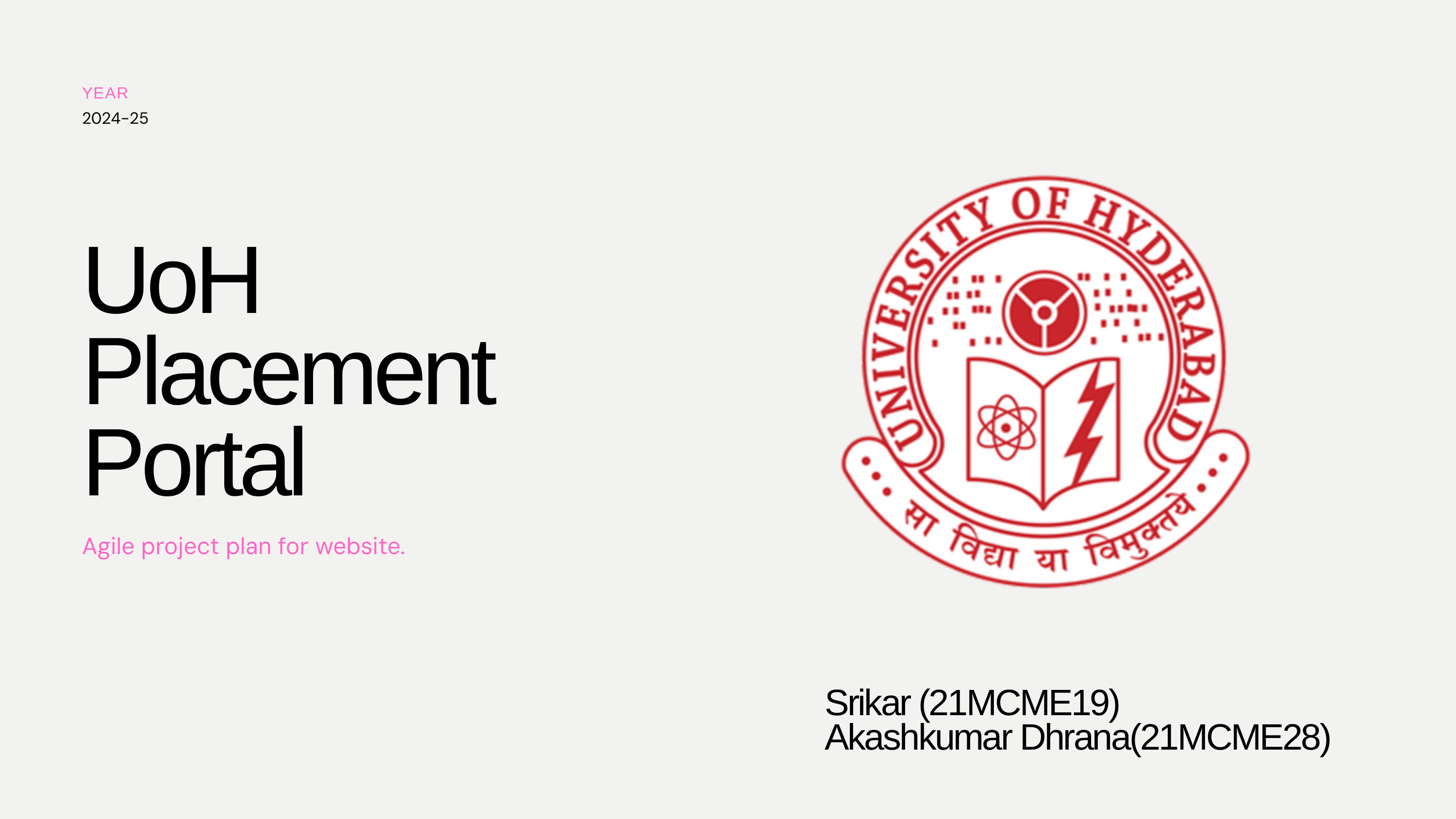

YEAR
2024-25

UoH Placement
Portal
Agile project plan for website.

Srikar (21MCME19)
Akashkumar Dhrana(21MCME28)